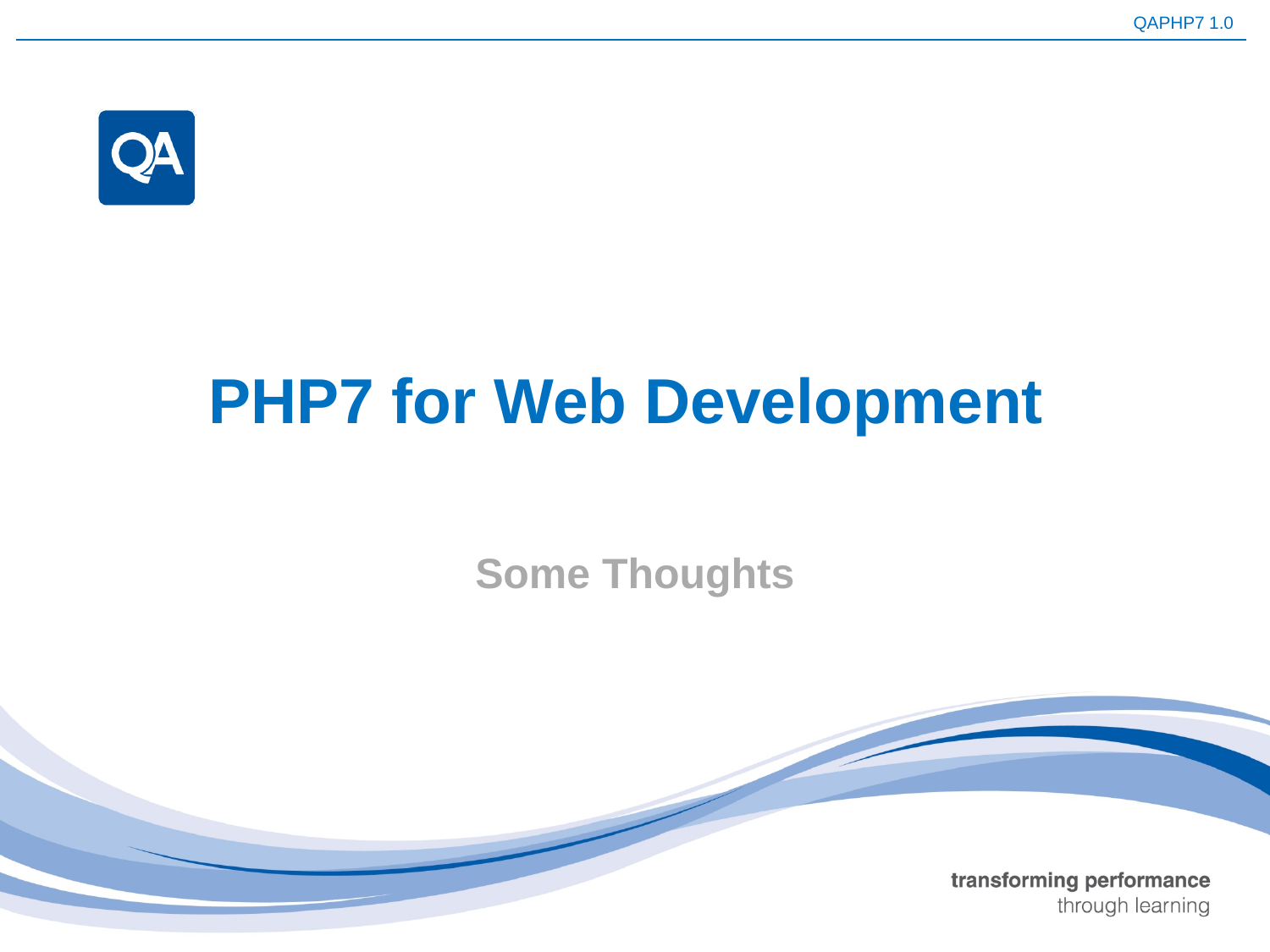

# PHP7 for Web Development
Some Thoughts